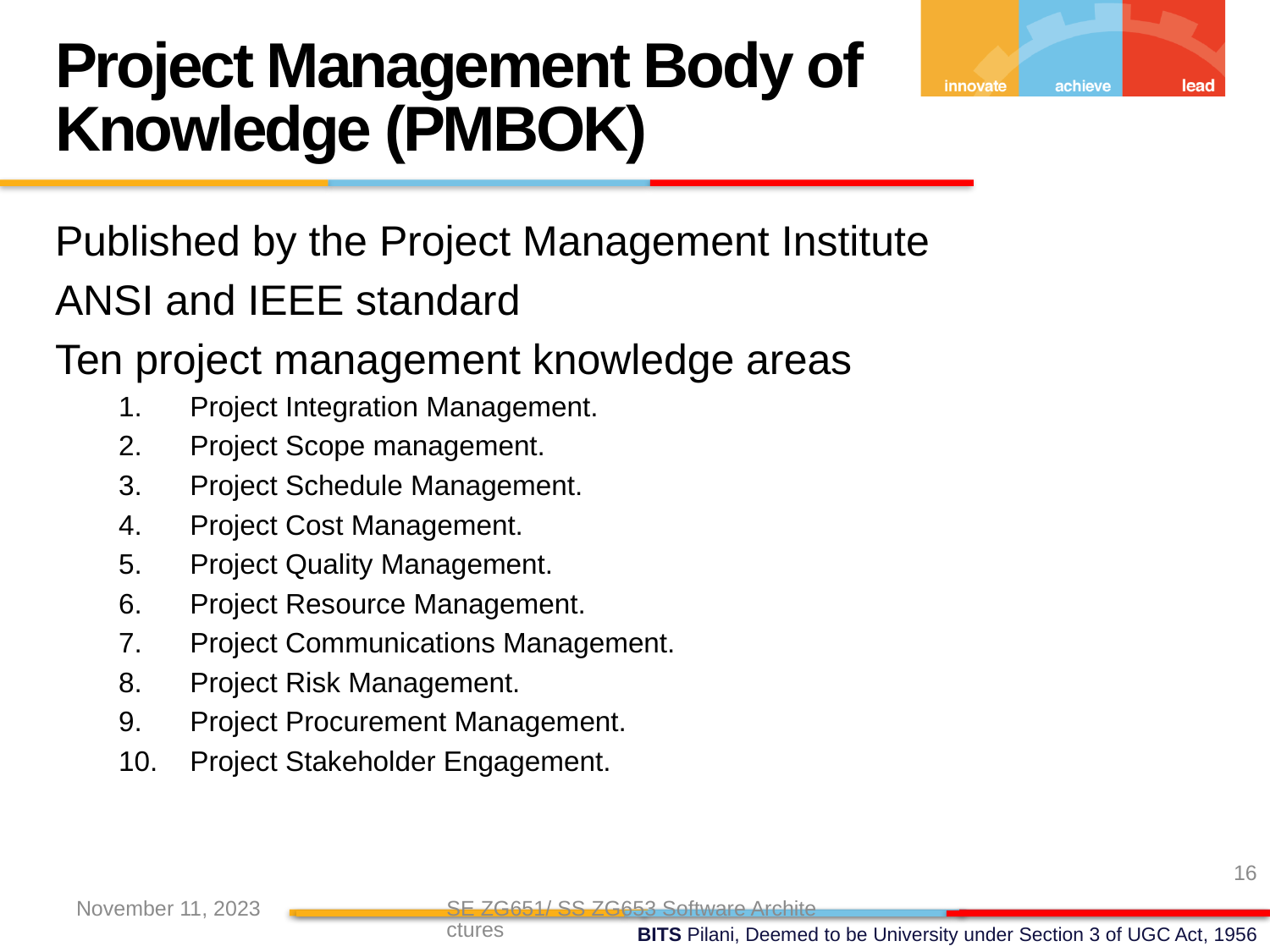

Project Management Body of Knowledge (PMBOK)
Published by the Project Management Institute
ANSI and IEEE standard
Ten project management knowledge areas
Project Integration Management.
Project Scope management.
Project Schedule Management.
Project Cost Management.
Project Quality Management.
Project Resource Management.
Project Communications Management.
Project Risk Management.
Project Procurement Management.
Project Stakeholder Engagement.

16
November 11, 2023
SE ZG651/ SS ZG653 Software Architectures